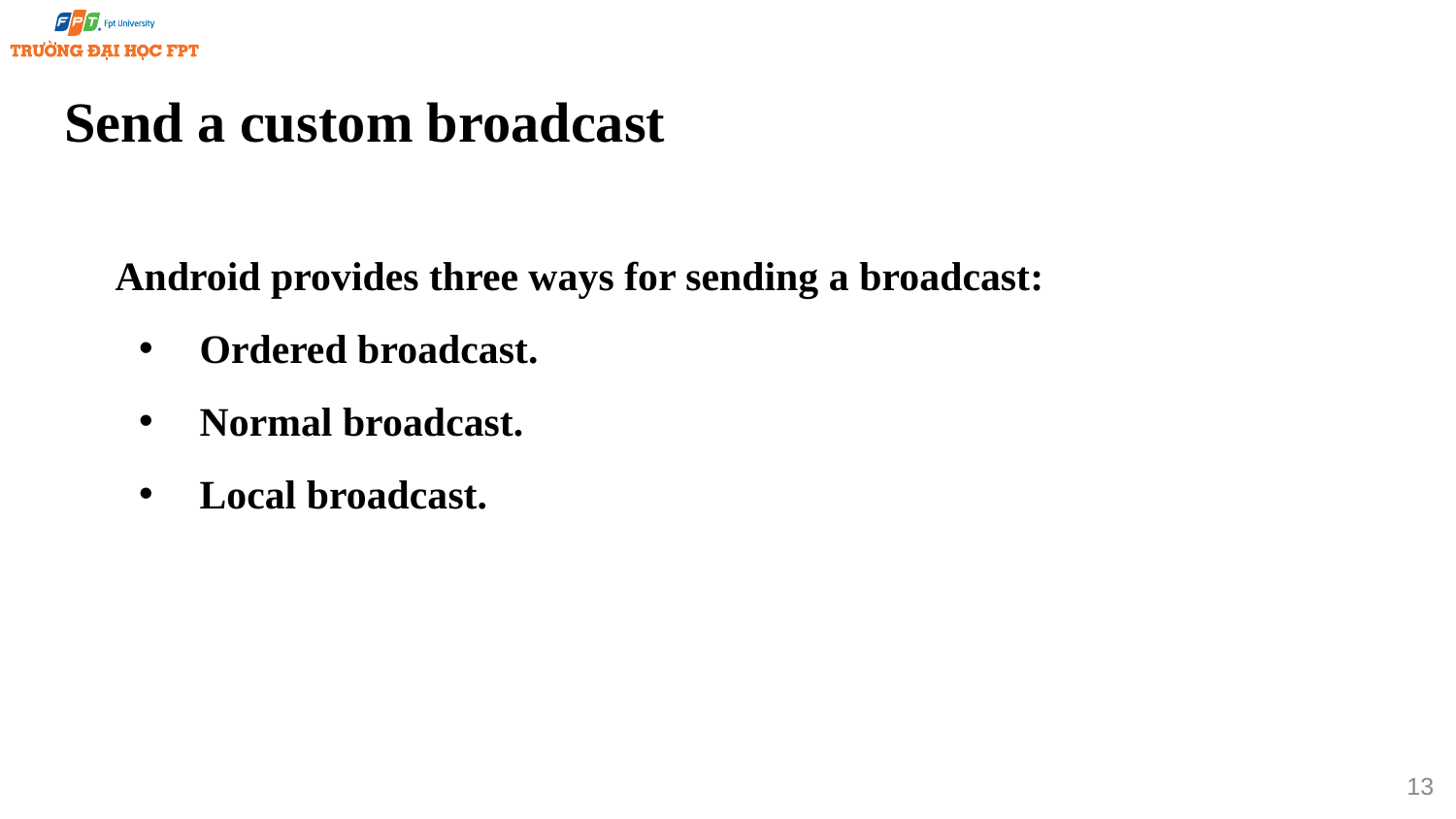

# Send a custom broadcast

      Android provides three ways for sending a broadcast:
Ordered broadcast.
Normal broadcast.
Local broadcast.

13